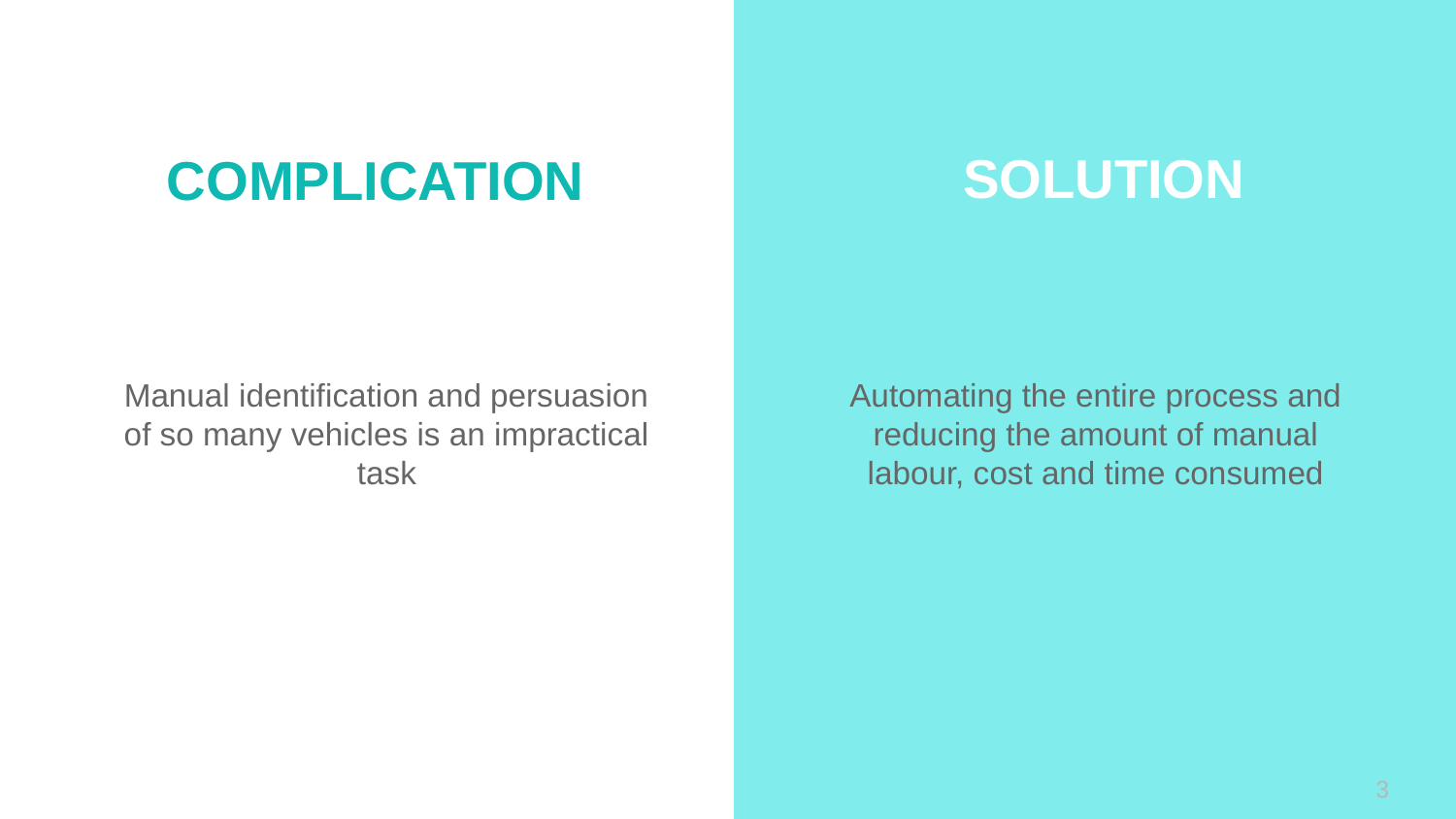

SOLUTION
# COMPLICATION

Manual identification and persuasion of so many vehicles is an impractical task

Automating the entire process and reducing the amount of manual labour, cost and time consumed

3